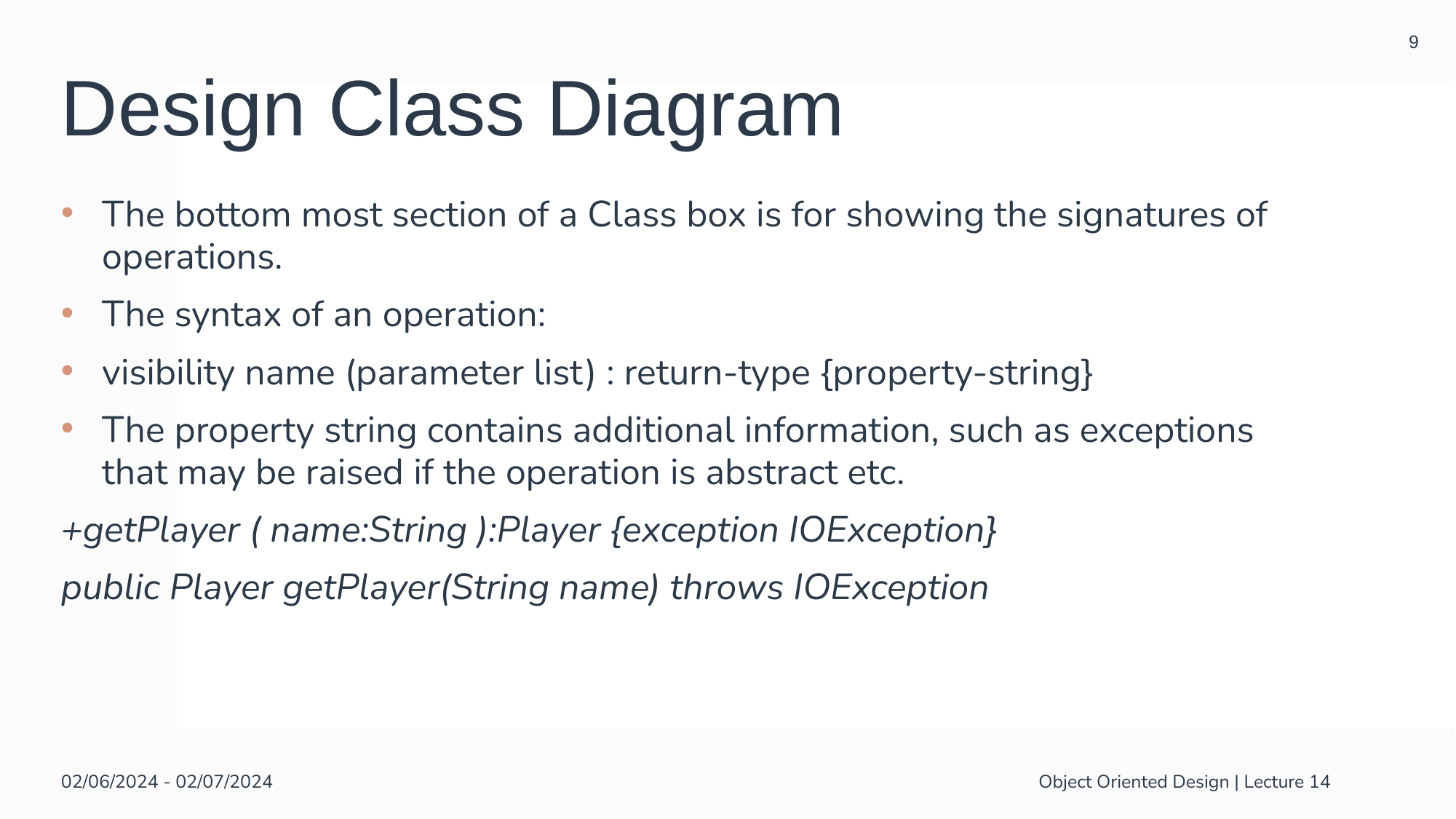

9
# Design Class Diagram
The bottom most section of a Class box is for showing the signatures of operations.
The syntax of an operation:
visibility name (parameter list) : return-type {property-string}
The property string contains additional information, such as exceptions that may be raised if the operation is abstract etc.
+getPlayer ( name:String ):Player {exception IOException}
public Player getPlayer(String name) throws IOException

02/06/2024 - 02/07/2024
Object Oriented Design | Lecture 14